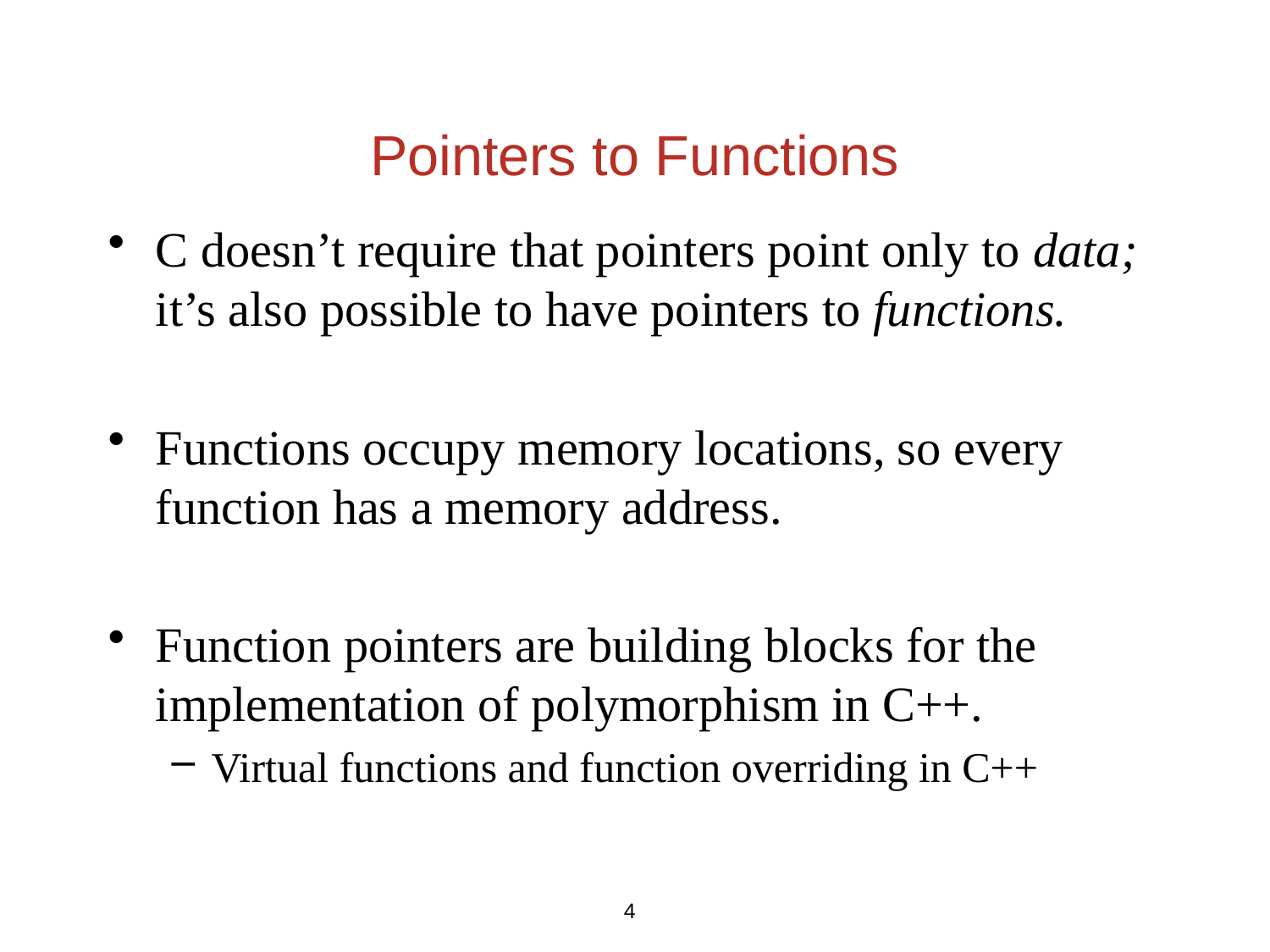

Pointers to Functions
C doesn’t require that pointers point only to data; it’s also possible to have pointers to functions.

Functions occupy memory locations, so every function has a memory address.

Function pointers are building blocks for the implementation of polymorphism in C++.
Virtual functions and function overriding in C++
4